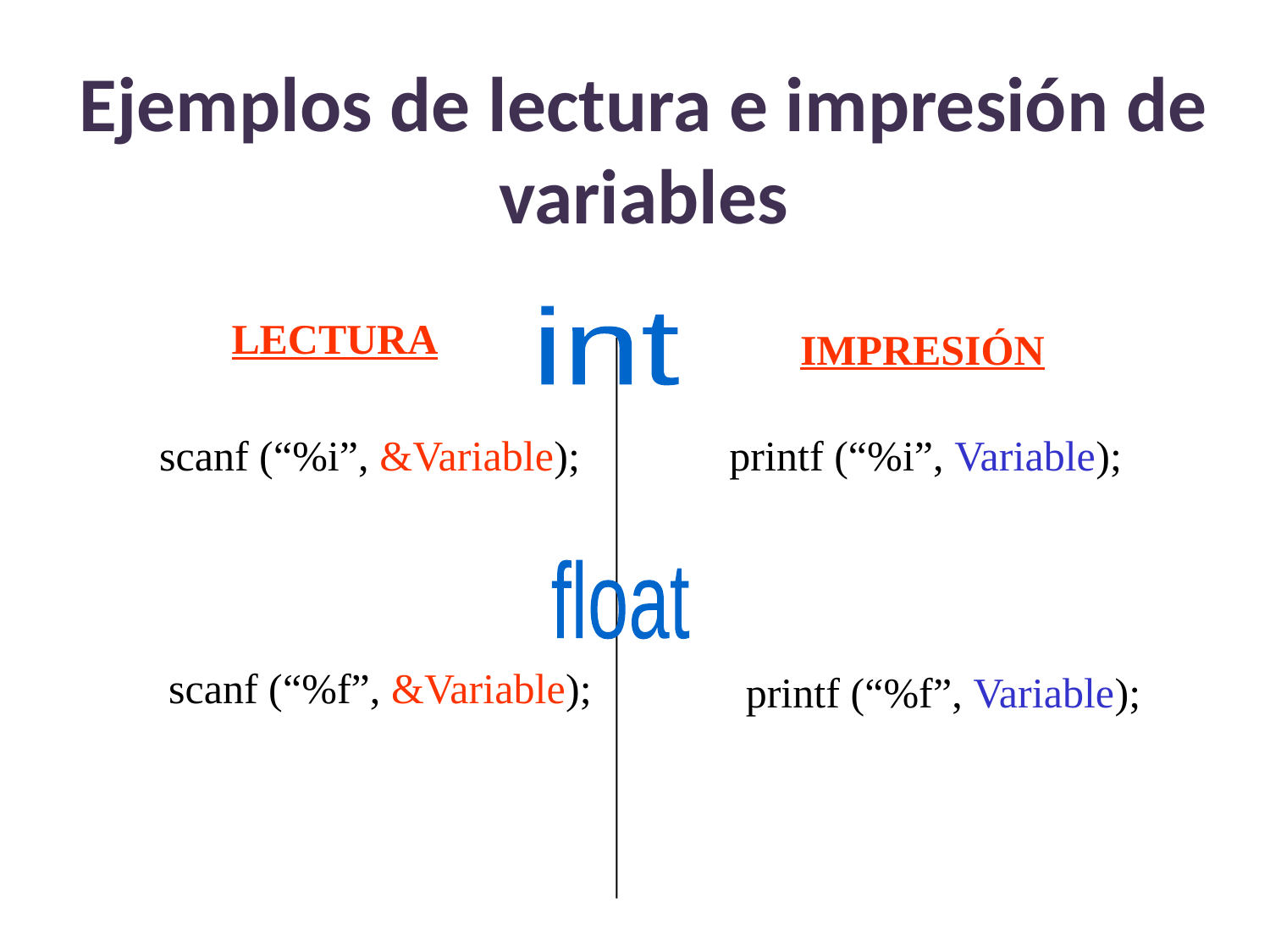

Ejemplos de lectura e impresión de variables
LECTURA
int
IMPRESIÓN

scanf (“%i”, &Variable);
printf (“%i”, Variable);
float
scanf (“%f”, &Variable);

printf (“%f”, Variable);